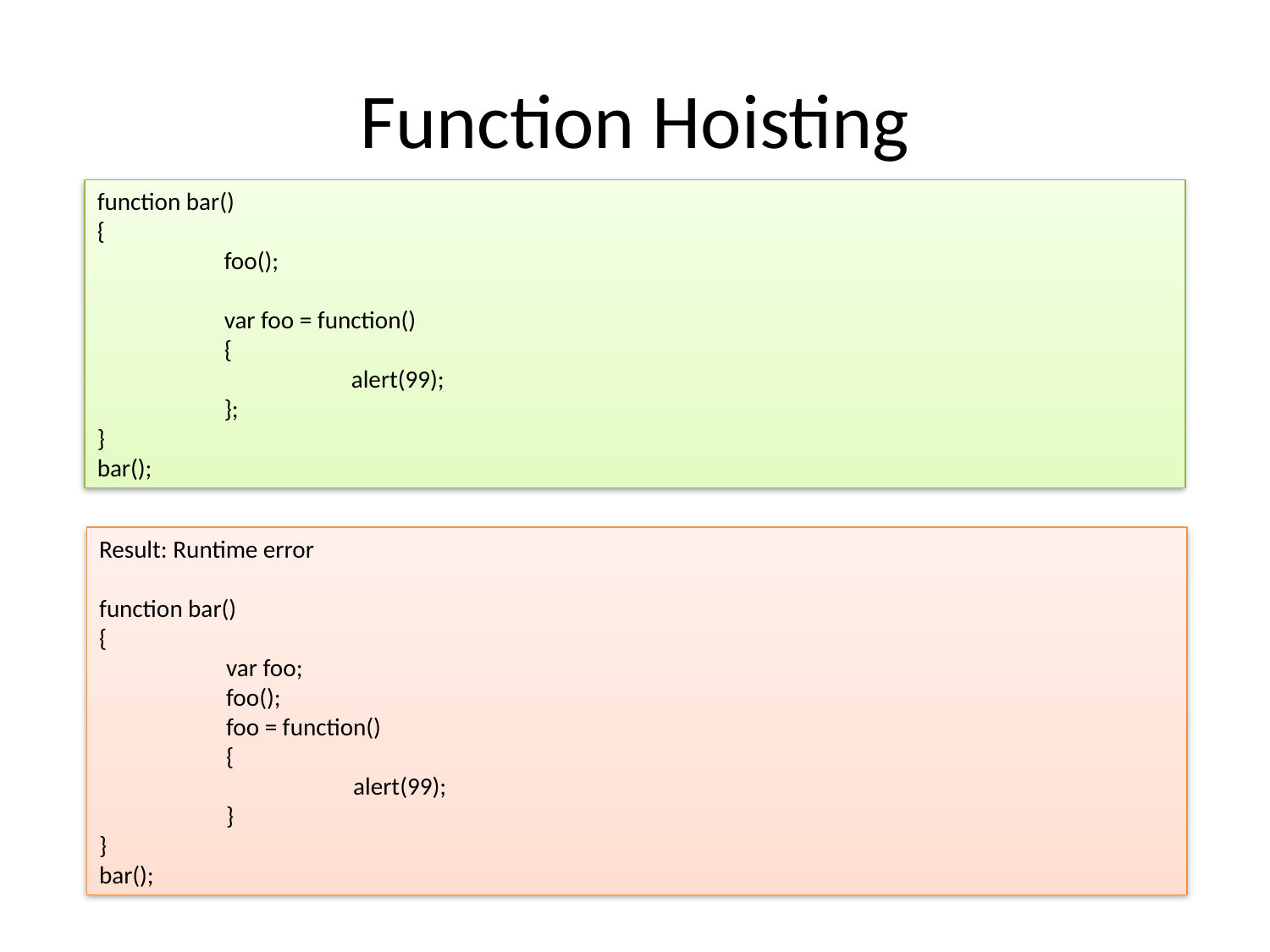

# Function Hoisting
function bar()
{
	foo();

	var foo = function()
	{
		alert(99);
	};
}
bar();
Result: Runtime error

function bar()
{
	var foo;
	foo();
	foo = function()
	{
		alert(99);
	}
}
bar();